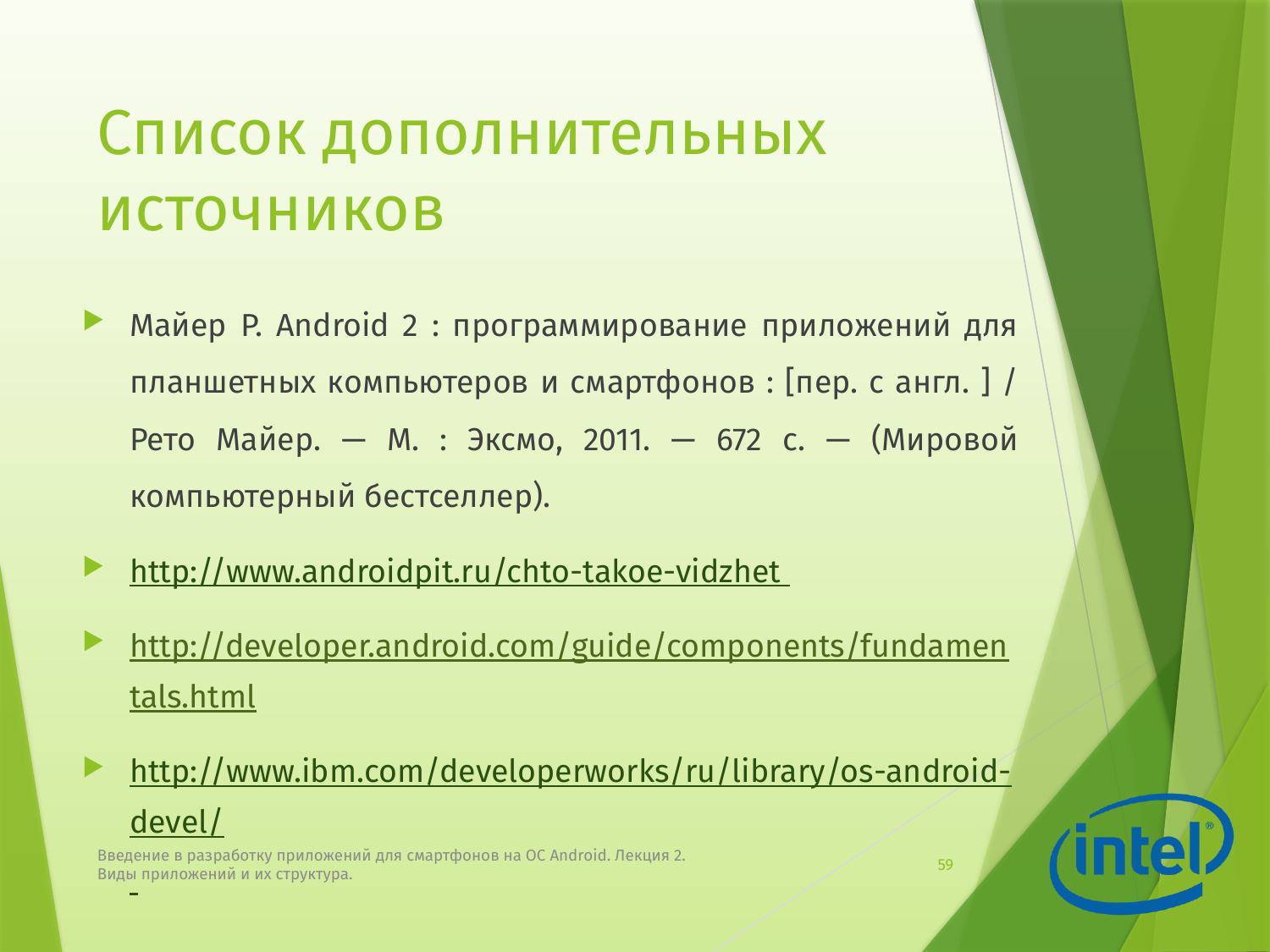

# Список дополнительных источников
Майер P. Android 2 : программирование приложений для планшетных компьютеров и смартфонов : [пер. с англ. ] / Рето Майер. — М. : Эксмо, 2011. — 672 с. — (Мировой компьютерный бестселлер).
http://www.androidpit.ru/chto-takoe-vidzhet
http://developer.android.com/guide/components/fundamentals.html
http://www.ibm.com/developerworks/ru/library/os-android-devel/
Введение в разработку приложений для смартфонов на ОС Android. Лекция 2. Виды приложений и их структура.
59